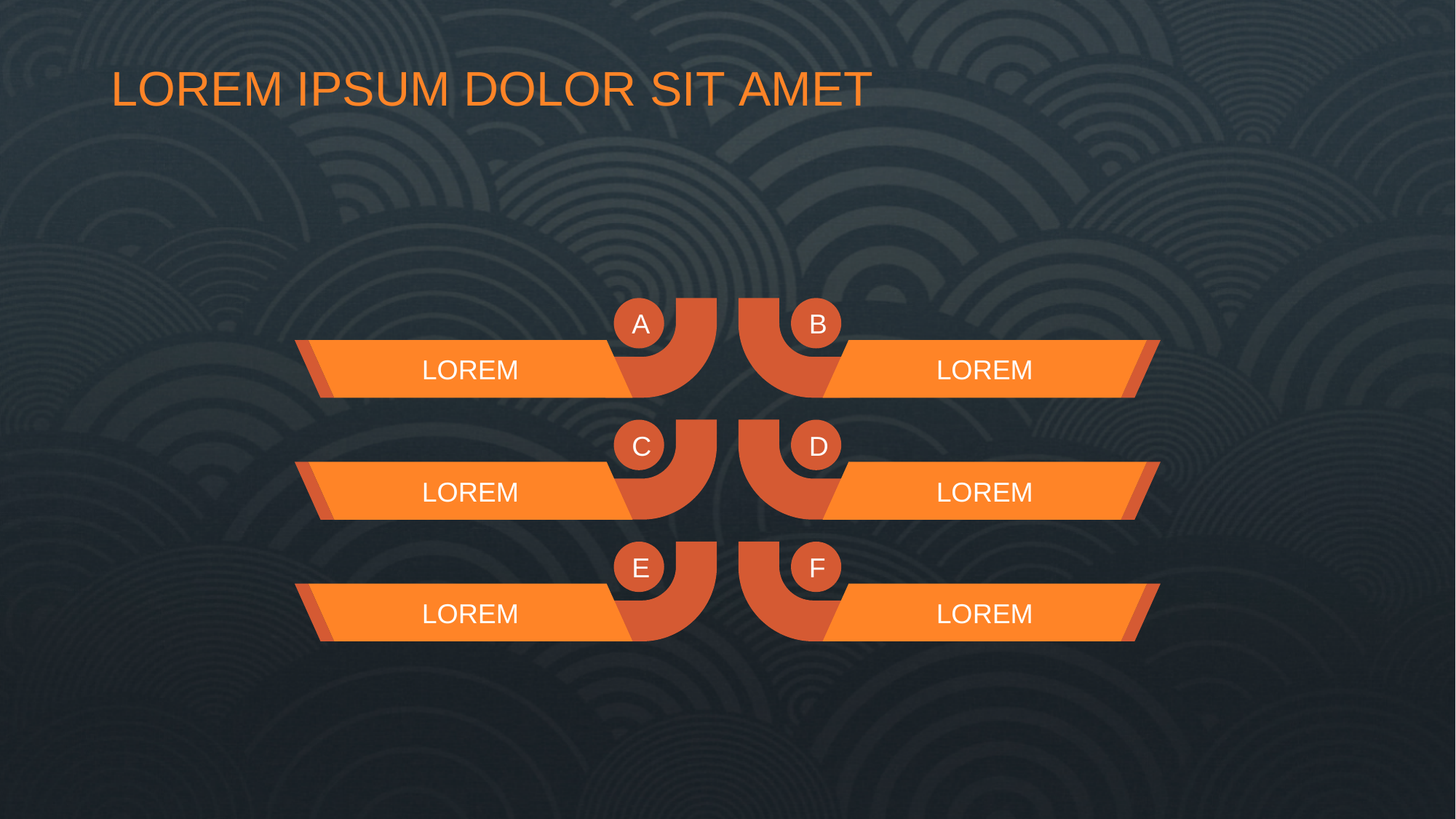

# LOREM IPSUM DOLOR SIT AMET

A

LOREM

B

LOREM

C

LOREM

D

LOREM

E

LOREM

F

LOREM